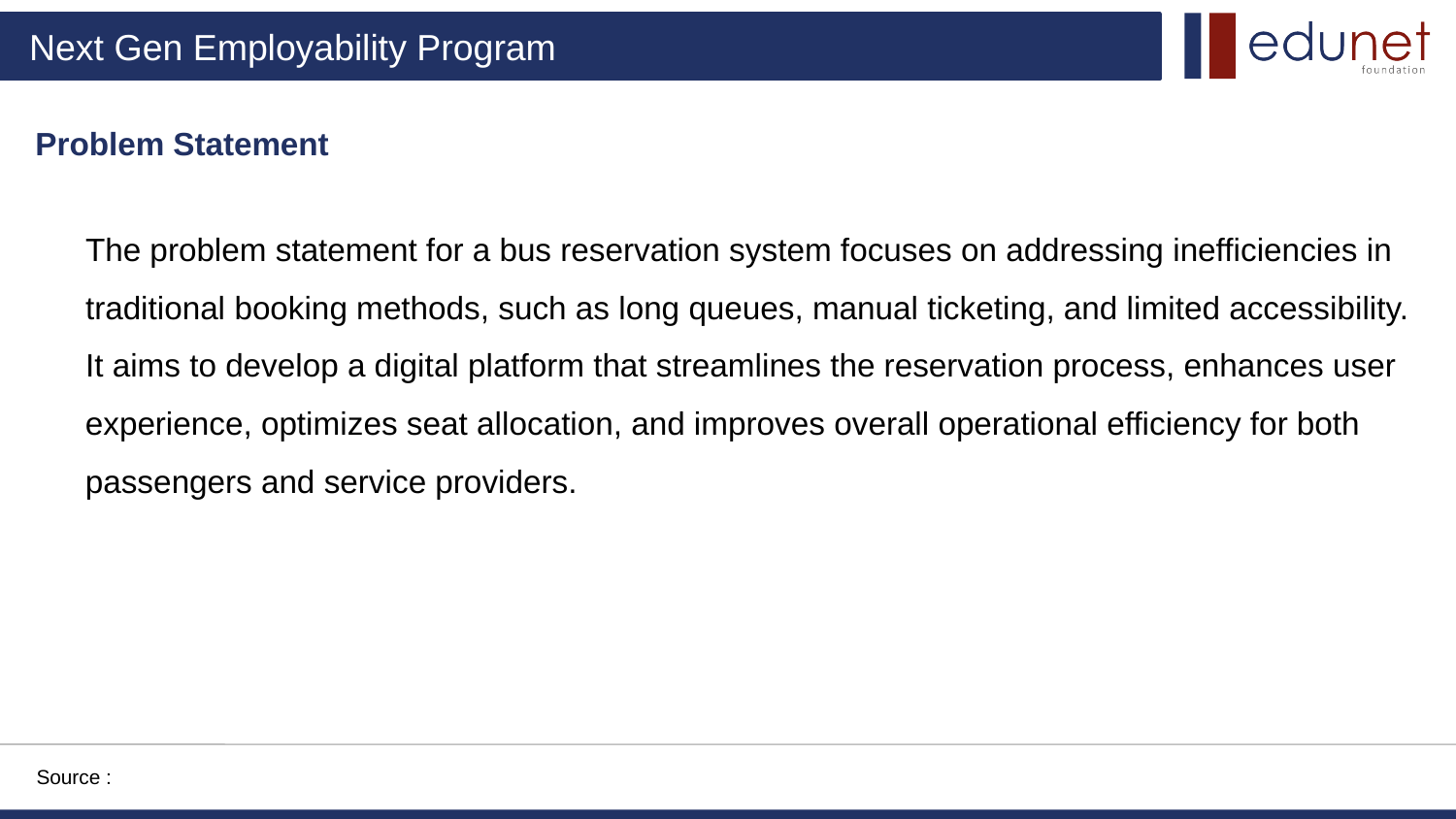

# Problem Statement
The problem statement for a bus reservation system focuses on addressing inefficiencies in traditional booking methods, such as long queues, manual ticketing, and limited accessibility. It aims to develop a digital platform that streamlines the reservation process, enhances user experience, optimizes seat allocation, and improves overall operational efficiency for both passengers and service providers.

Source :